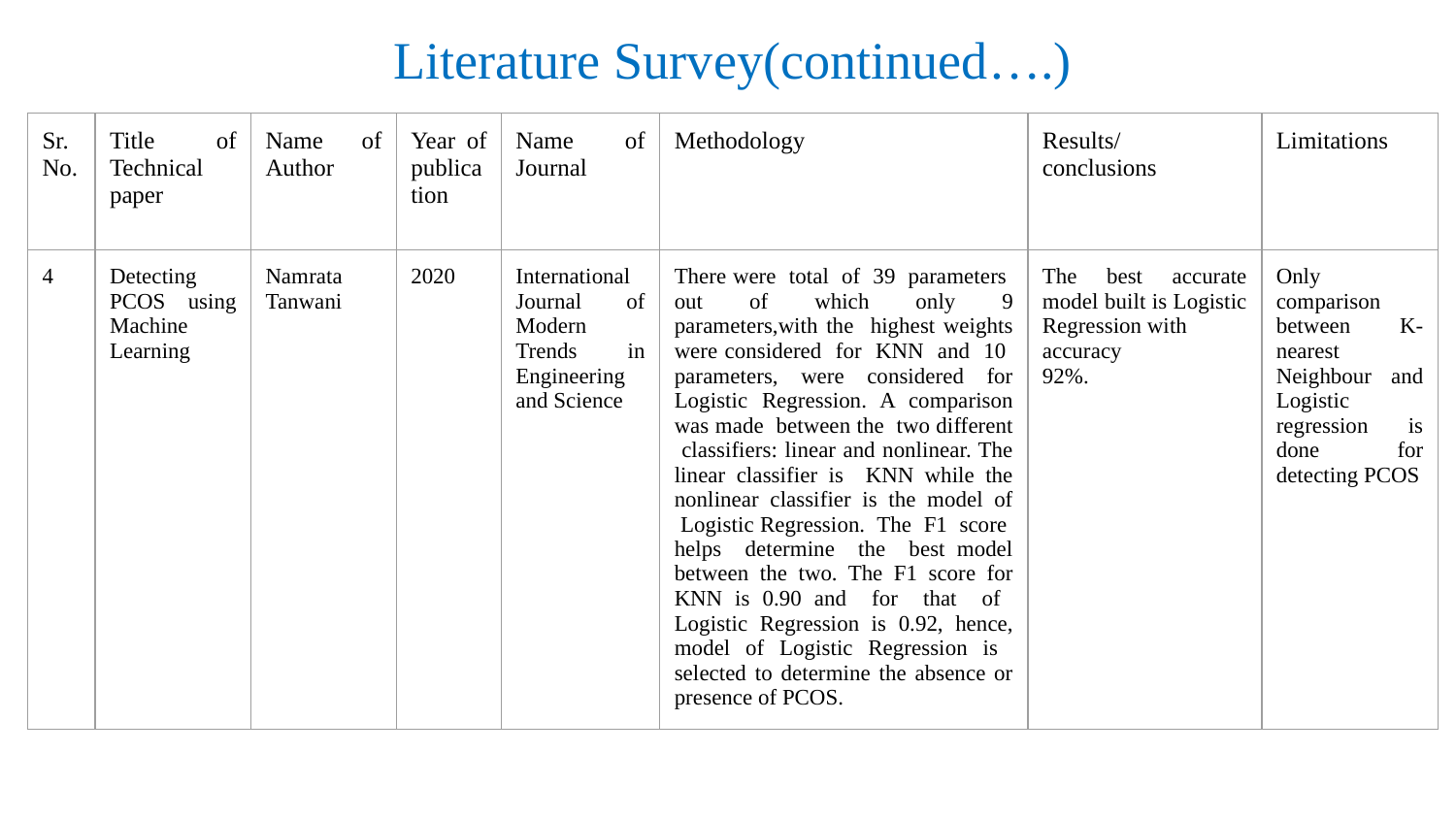

# Literature Survey(continued….)

| Sr. No. | Title of Technical paper | Name of Author | Year of publication | Name of Journal | Methodology | Results/ conclusions | Limitations |
| --- | --- | --- | --- | --- | --- | --- | --- |
| 4 | Detecting PCOS using Machine Learning | Namrata Tanwani | 2020 | International Journal of Modern Trends in Engineering and Science | There were total of 39 parameters out of which only 9 parameters,with the highest weights were considered for KNN and 10 parameters, were considered for Logistic Regression. A comparison was made between the two different classifiers: linear and nonlinear. The linear classifier is KNN while the nonlinear classifier is the model of Logistic Regression. The F1 score helps determine the best model between the two. The F1 score for KNN is 0.90 and for that of Logistic Regression is 0.92, hence, model of Logistic Regression is selected to determine the absence or presence of PCOS. | The best accurate model built is Logistic Regression with accuracy 92%. | Only comparison between K-nearest Neighbour and Logistic regression is done for detecting PCOS |